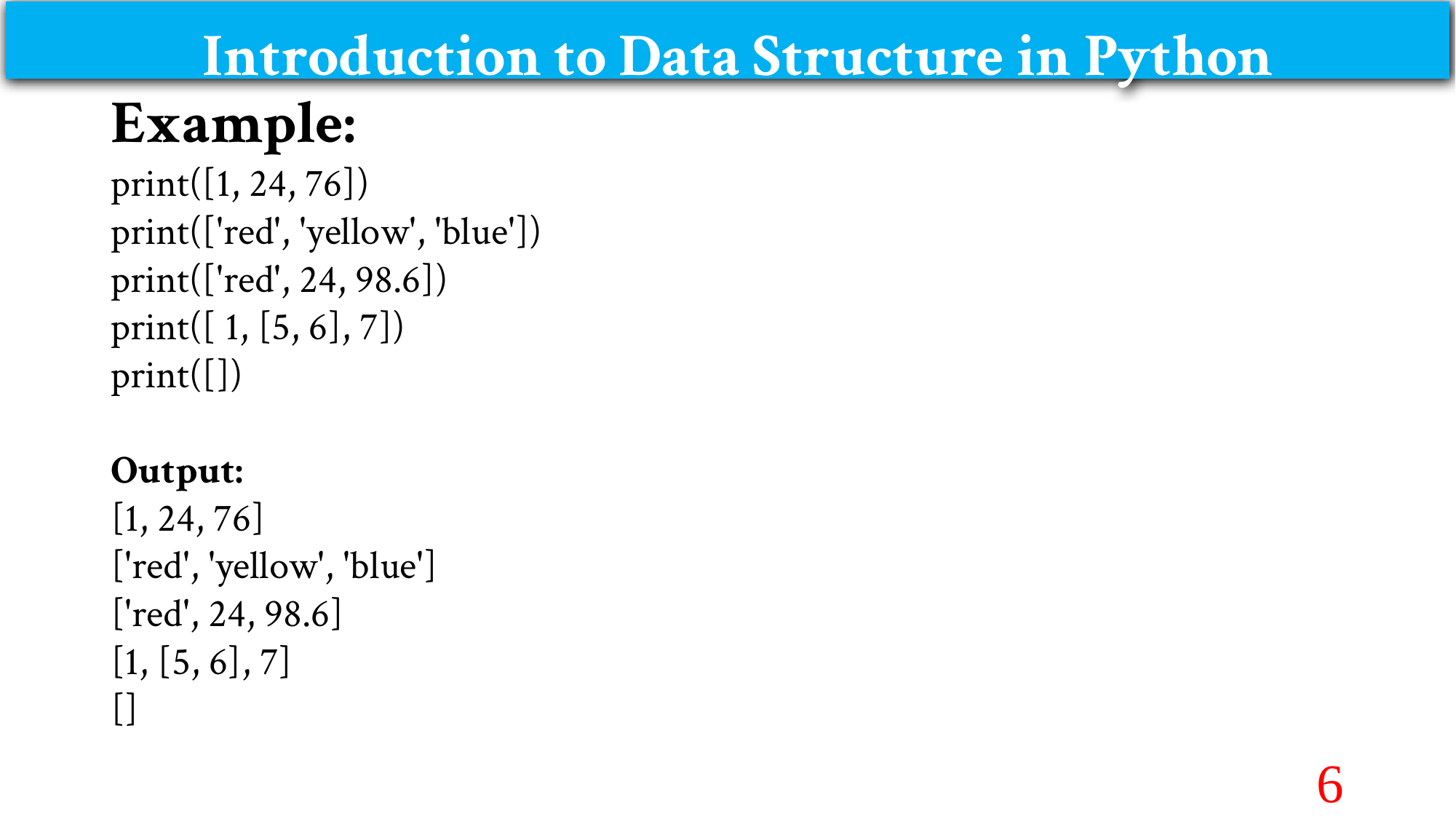

Introduction to Data Structure in Python
# Example:
print([1, 24, 76])
print(['red', 'yellow', 'blue'])
print(['red', 24, 98.6])
print([ 1, [5, 6], 7])
print([])

Output:
[1, 24, 76]
['red', 'yellow', 'blue']
['red', 24, 98.6]
[1, [5, 6], 7]
[]

6